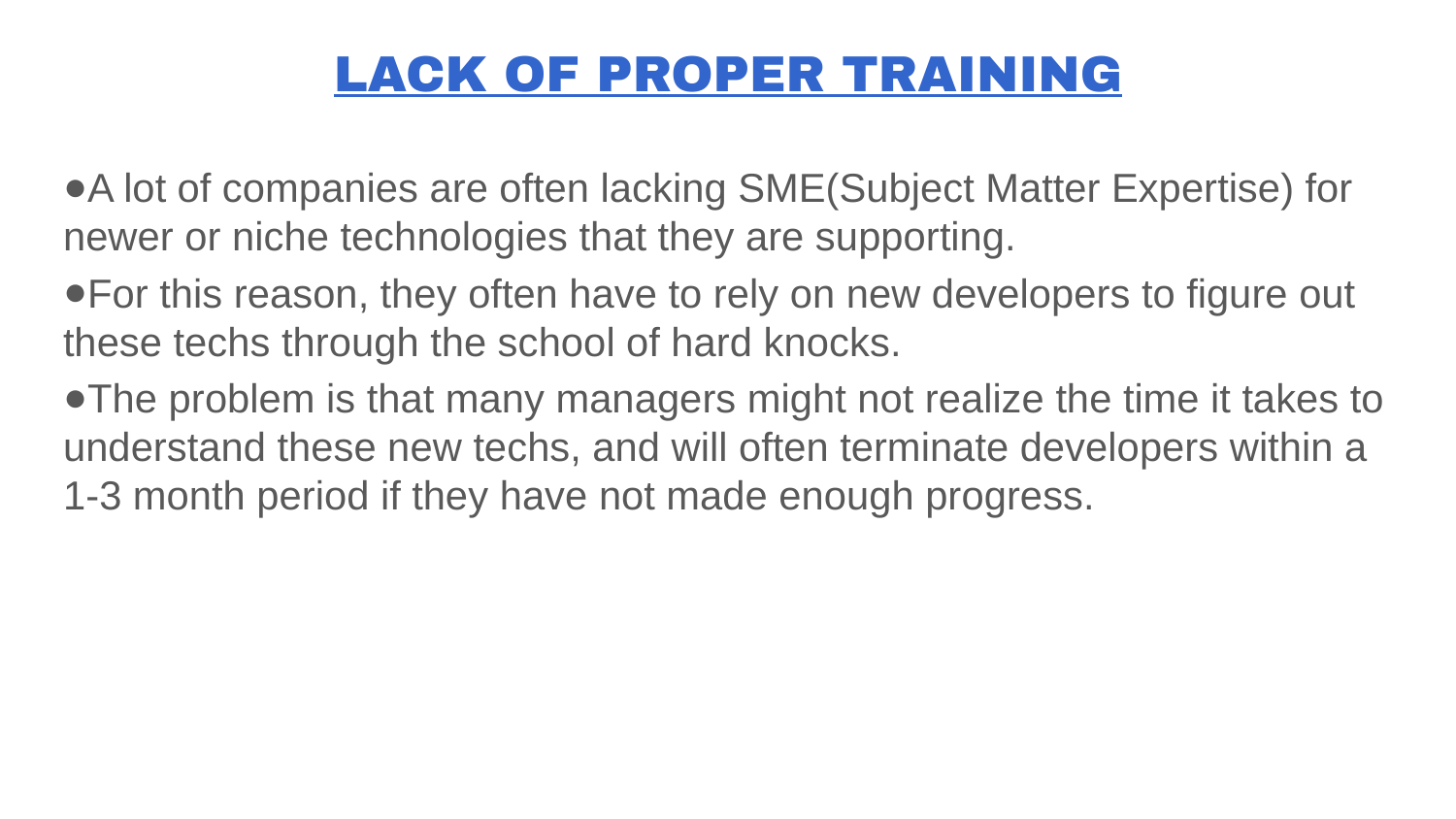

# LACK OF PROPER TRAINING
A lot of companies are often lacking SME(Subject Matter Expertise) for newer or niche technologies that they are supporting.
For this reason, they often have to rely on new developers to figure out these techs through the school of hard knocks.
The problem is that many managers might not realize the time it takes to understand these new techs, and will often terminate developers within a 1-3 month period if they have not made enough progress.